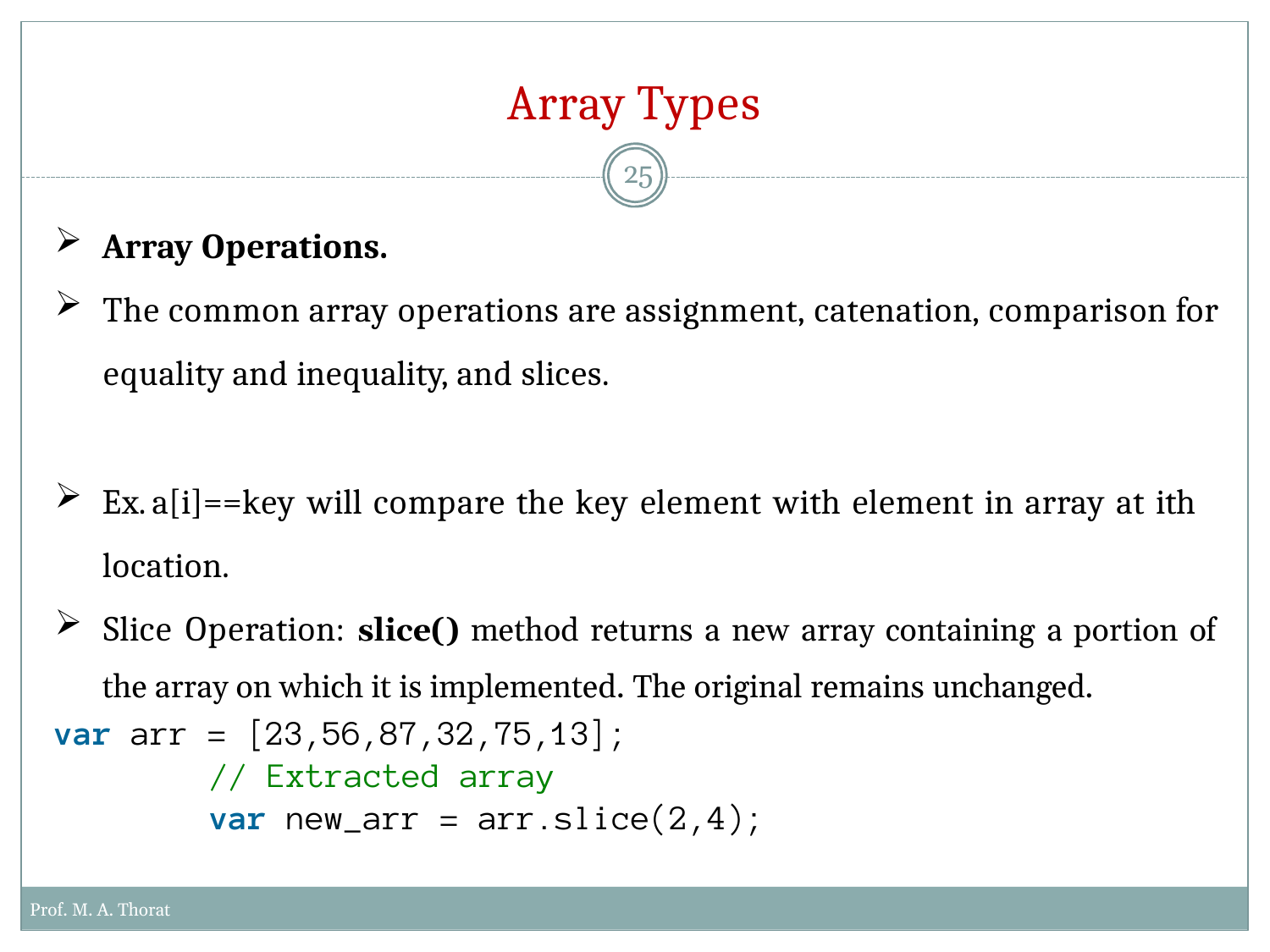

# Array Types

25

Array Operations.
The common array operations are assignment, catenation, comparison for
equality and inequality, and slices.

Ex.	a[i]==key will compare the key element with element in array at ith
location.
Slice Operation: slice() method returns a new array containing a portion of the array on which it is implemented. The original remains unchanged.
var arr = [23,56,87,32,75,13];
// Extracted array
var new_arr = arr.slice(2,4);

Prof. M. A. Thorat